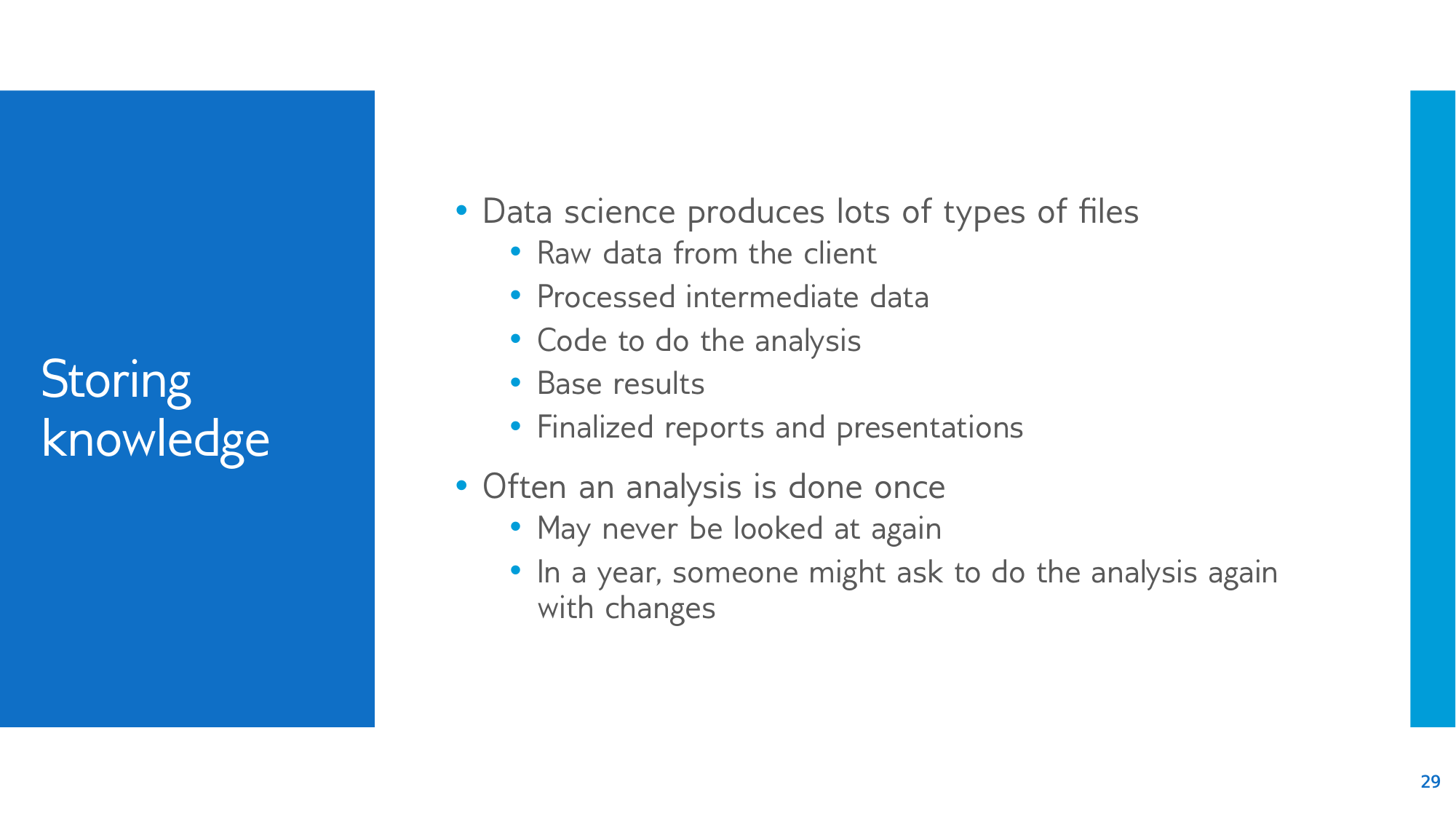

Data science produces lots of types of files
Raw data from the client
Processed intermediate data
Code to do the analysis
Base results
Finalized reports and presentations
Often an analysis is done once
May never be looked at again
In a year, someone might ask to do the analysis again with changes
# Storing knowledge
29